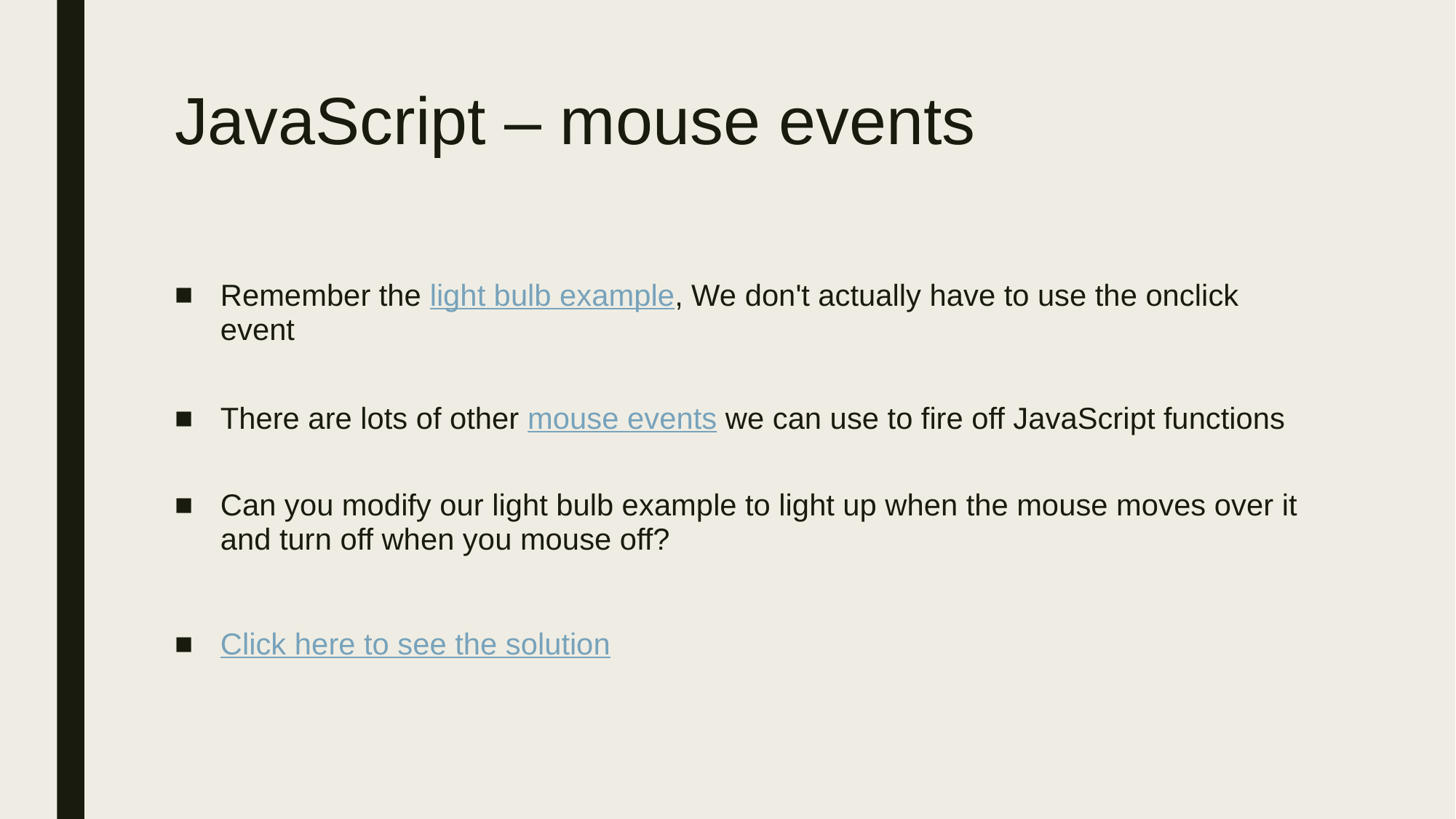

# JavaScript – mouse events
Remember the light bulb example, We don't actually have to use the onclick event
There are lots of other mouse events we can use to fire off JavaScript functions
Can you modify our light bulb example to light up when the mouse moves over it and turn off when you mouse off?

Click here to see the solution